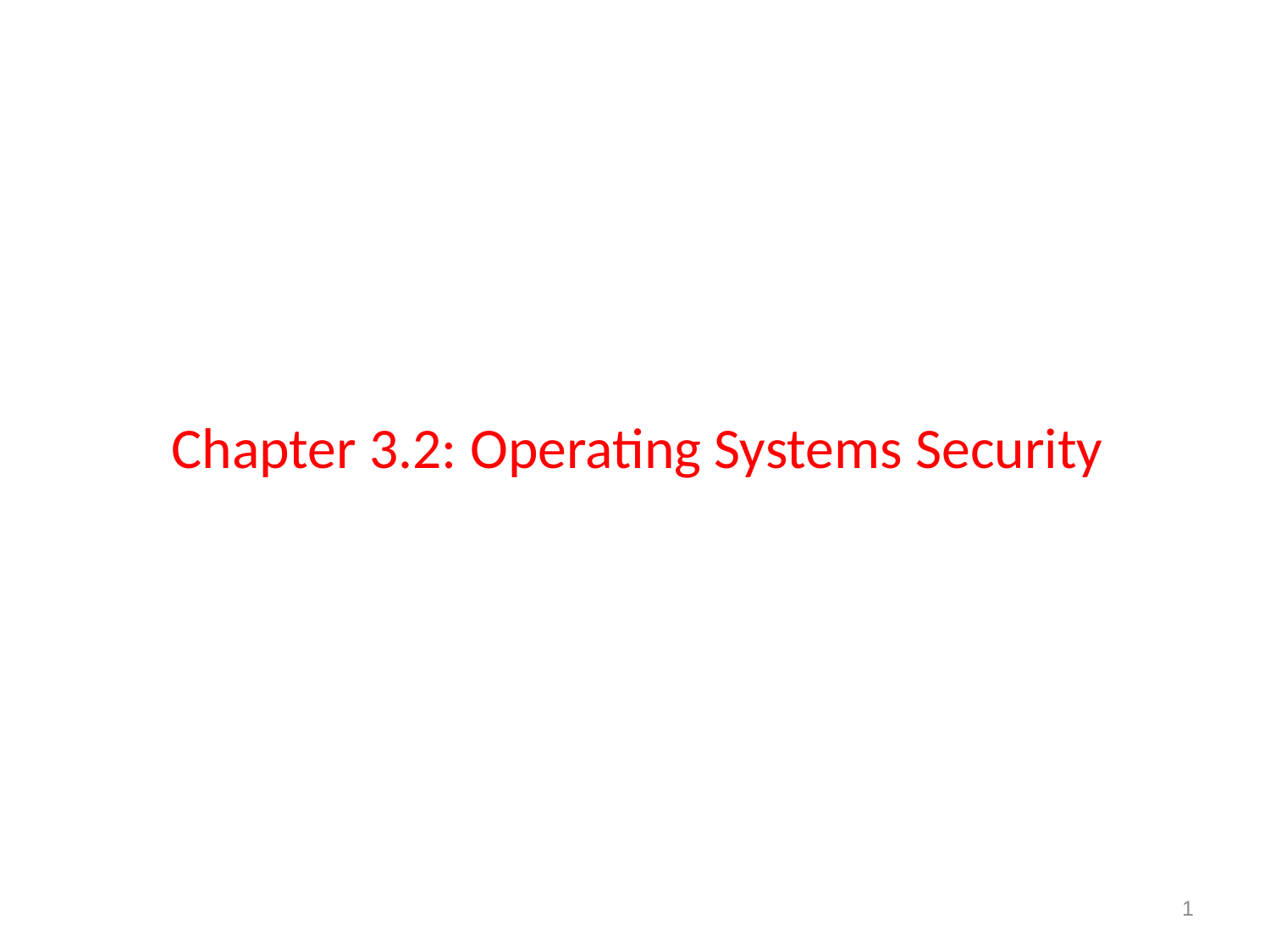

# Chapter 3.2: Operating Systems Security
1